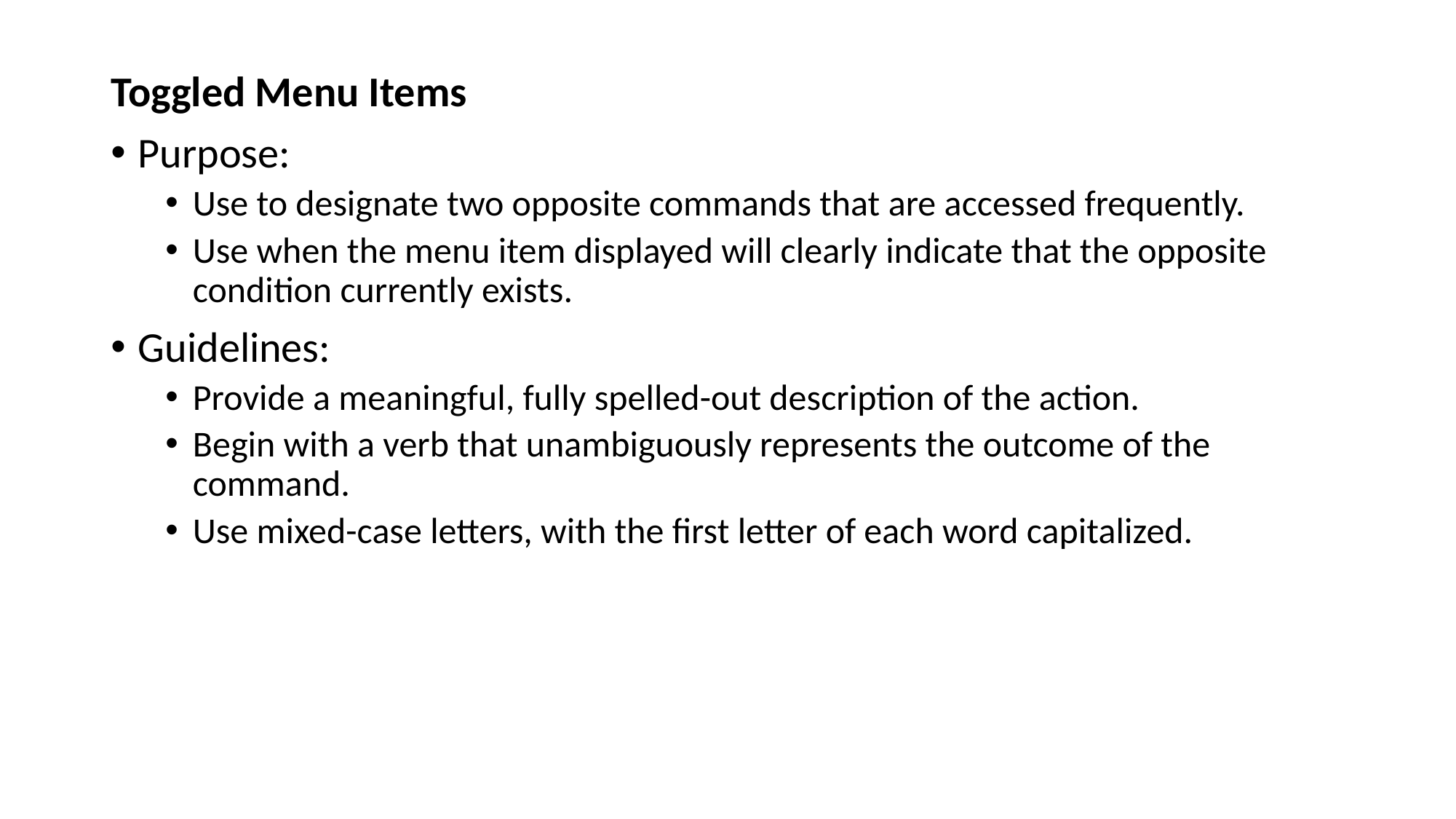

Toggled Menu Items
Purpose:
Use to designate two opposite commands that are accessed frequently.
Use when the menu item displayed will clearly indicate that the opposite condition currently exists.
Guidelines:
Provide a meaningful, fully spelled-out description of the action.
Begin with a verb that unambiguously represents the outcome of the command.
Use mixed-case letters, with the first letter of each word capitalized.